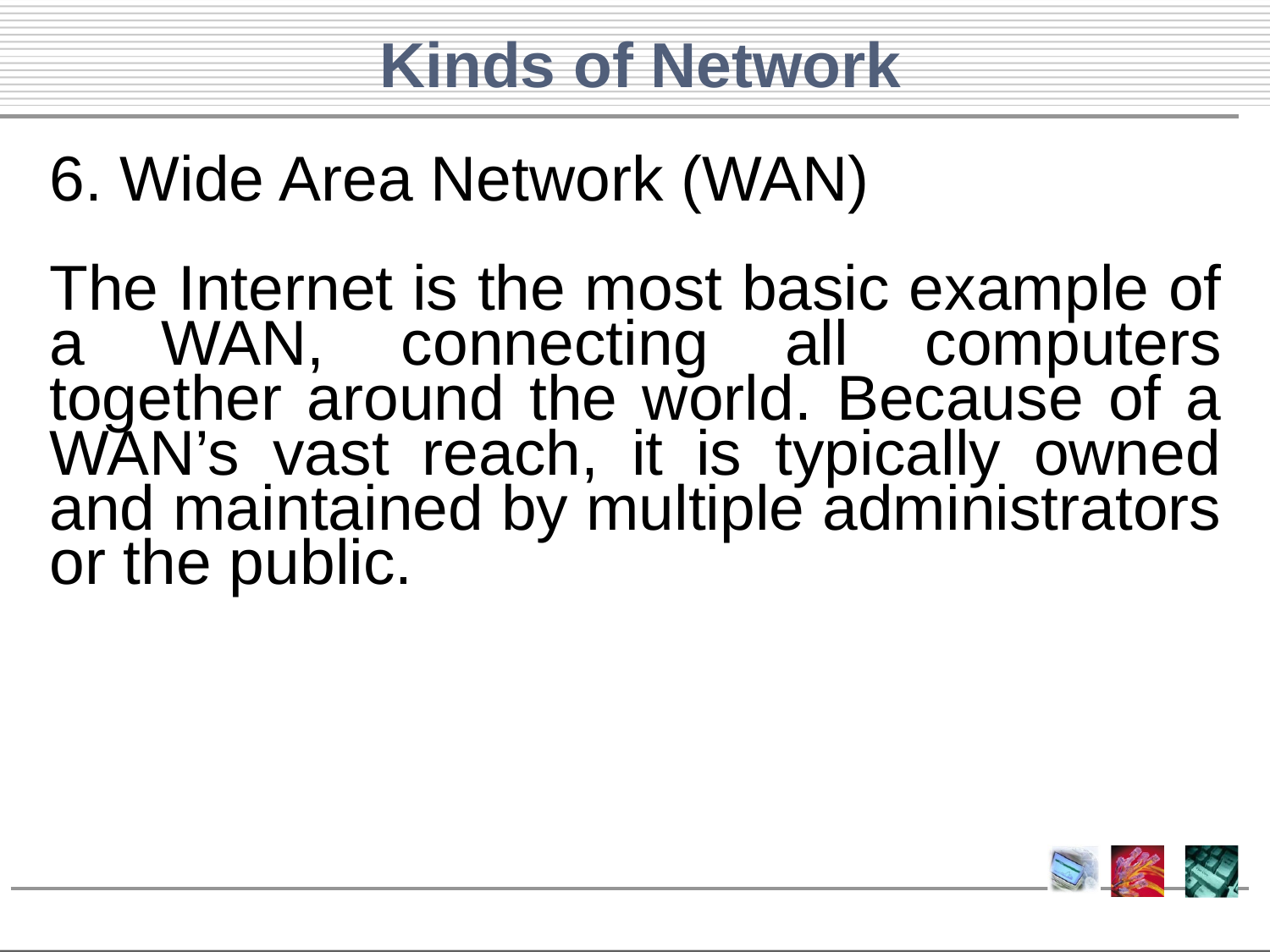

# Kinds of Network

6. Wide Area Network (WAN)

The Internet is the most basic example of a WAN, connecting all computers together around the world. Because of a WAN’s vast reach, it is typically owned and maintained by multiple administrators or the public.